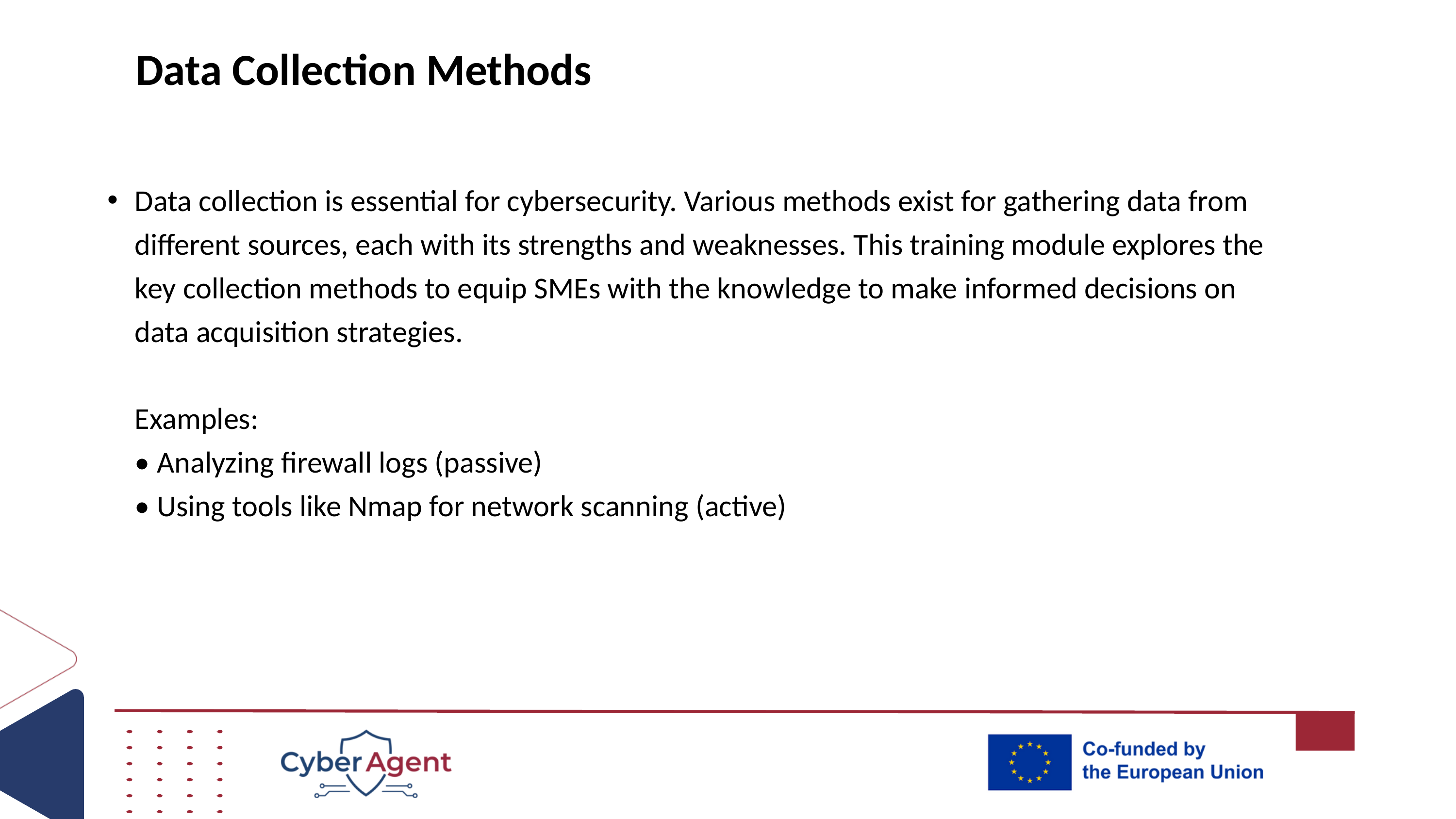

# Data Collection Methods

Data collection is essential for cybersecurity. Various methods exist for gathering data from different sources, each with its strengths and weaknesses. This training module explores the key collection methods to equip SMEs with the knowledge to make informed decisions on data acquisition strategies.
Examples:
• Analyzing firewall logs (passive)
• Using tools like Nmap for network scanning (active)